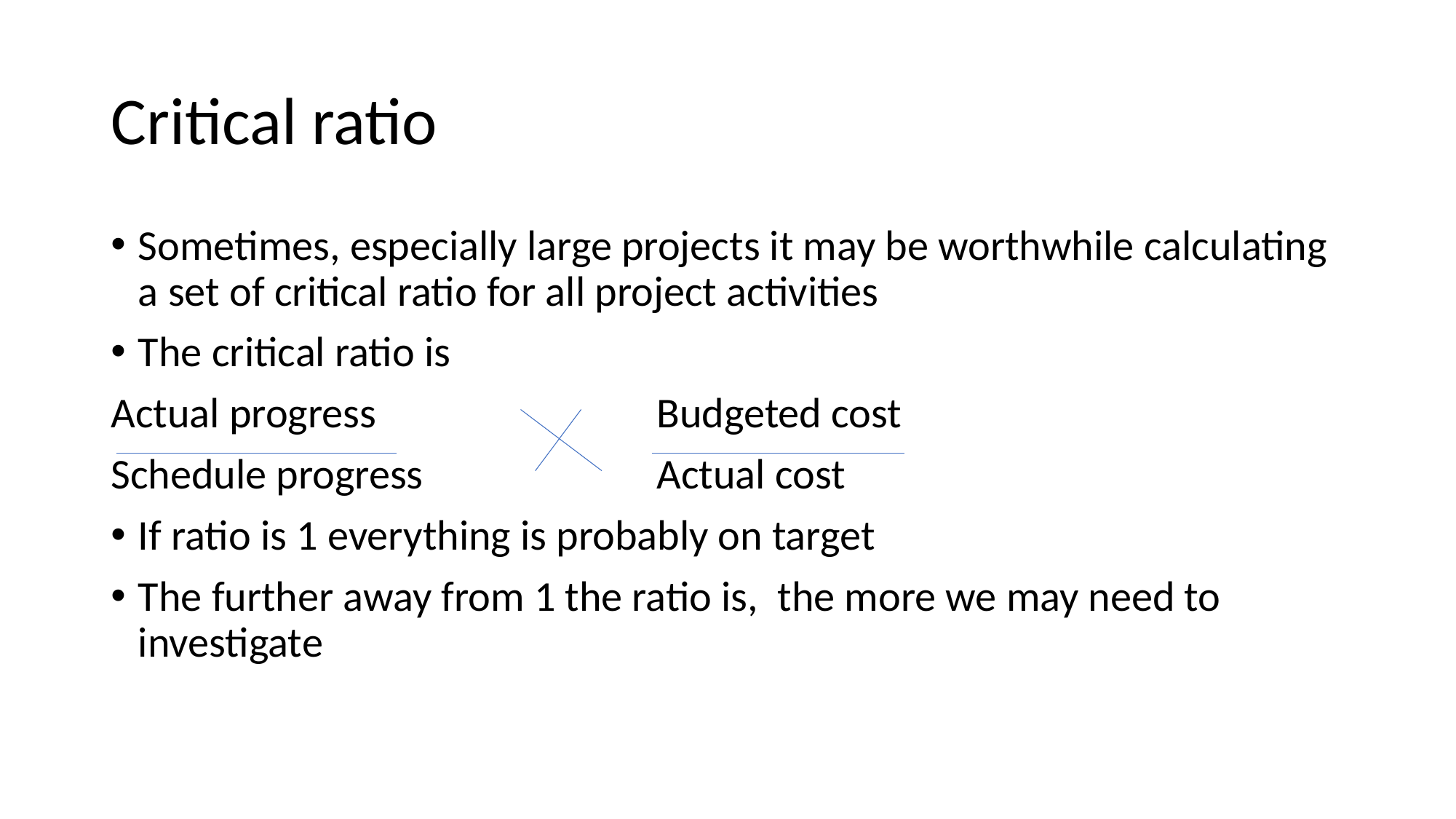

# Critical ratio
Sometimes, especially large projects it may be worthwhile calculating a set of critical ratio for all project activities
The critical ratio is
Actual progress			Budgeted cost
Schedule progress			Actual cost
If ratio is 1 everything is probably on target
The further away from 1 the ratio is,  the more we may need to investigate